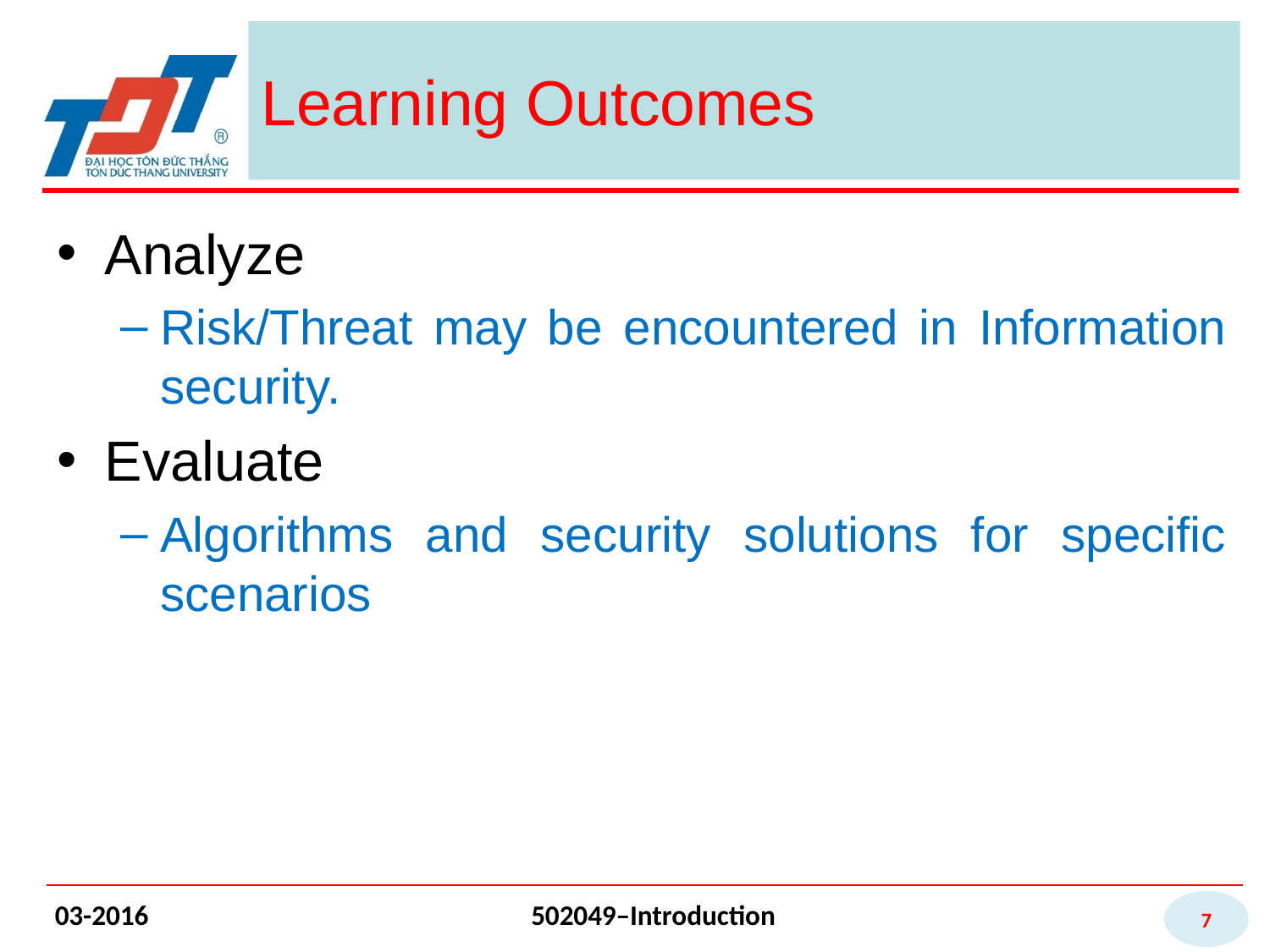

# Learning Outcomes
Analyze
Risk/Threat may be encountered in Information security.
Evaluate
Algorithms and security solutions for specific scenarios